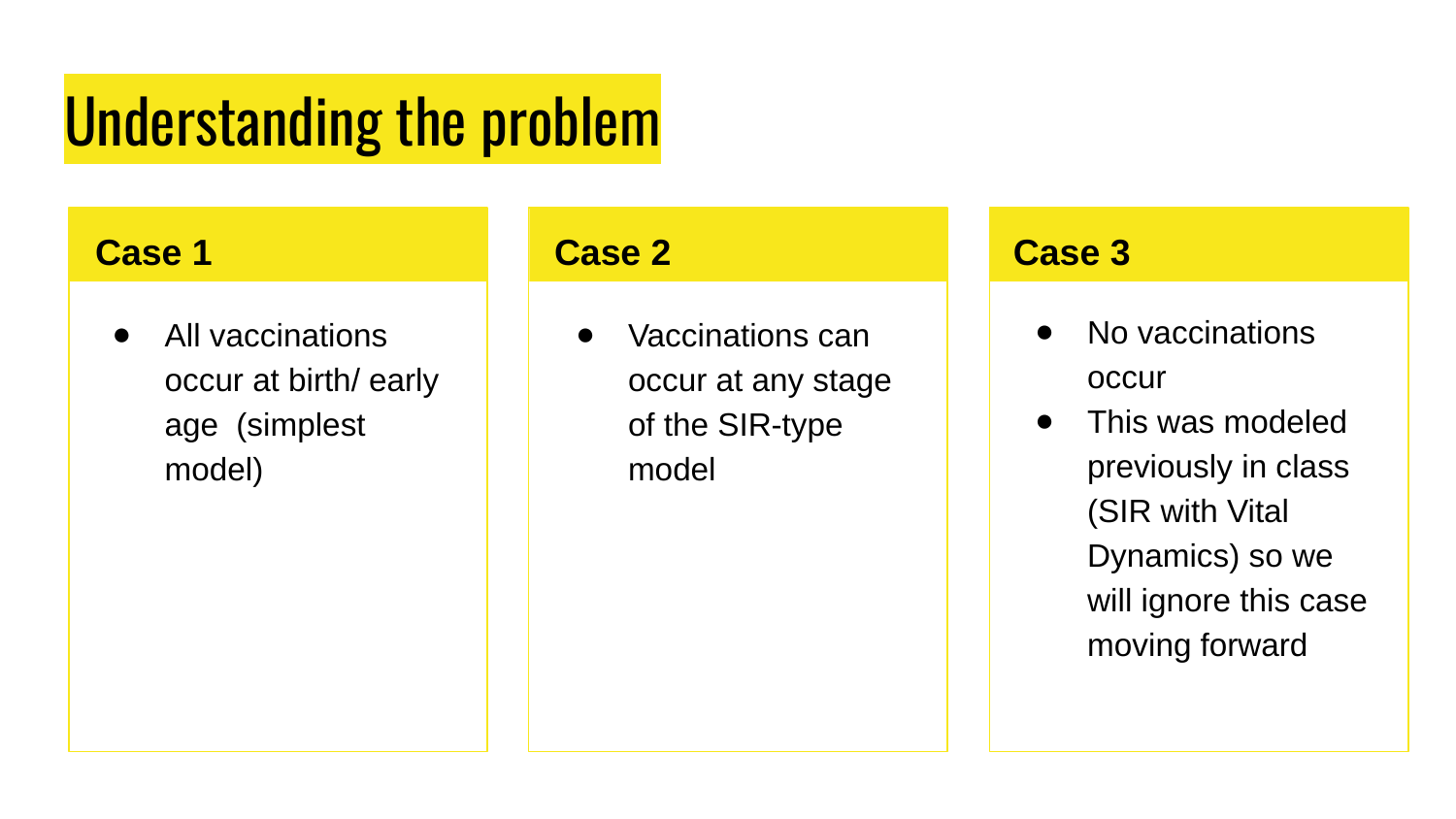

# Understanding the problem

Case 1

Case 2

Case 3
No vaccinations occur
This was modeled previously in class (SIR with Vital Dynamics) so we will ignore this case moving forward
All vaccinations occur at birth/ early age  (simplest model)
Vaccinations can occur at any stage of the SIR-type model